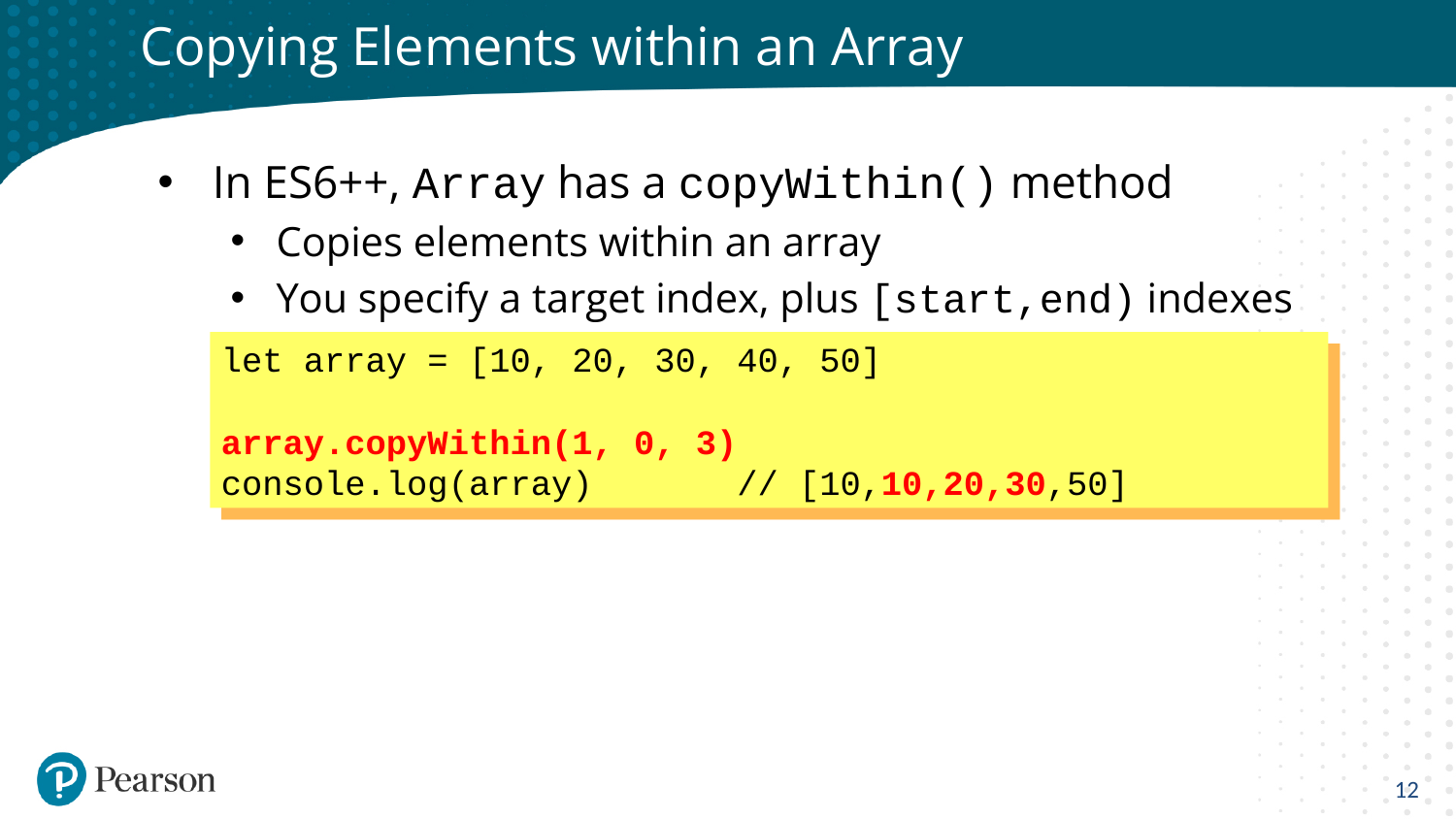

# Copying Elements within an Array
In ES6++, Array has a copyWithin() method
Copies elements within an array
You specify a target index, plus [start,end) indexes

let array = [10, 20, 30, 40, 50]

array.copyWithin(1, 0, 3)
console.log(array)       // [10,10,20,30,50]
12